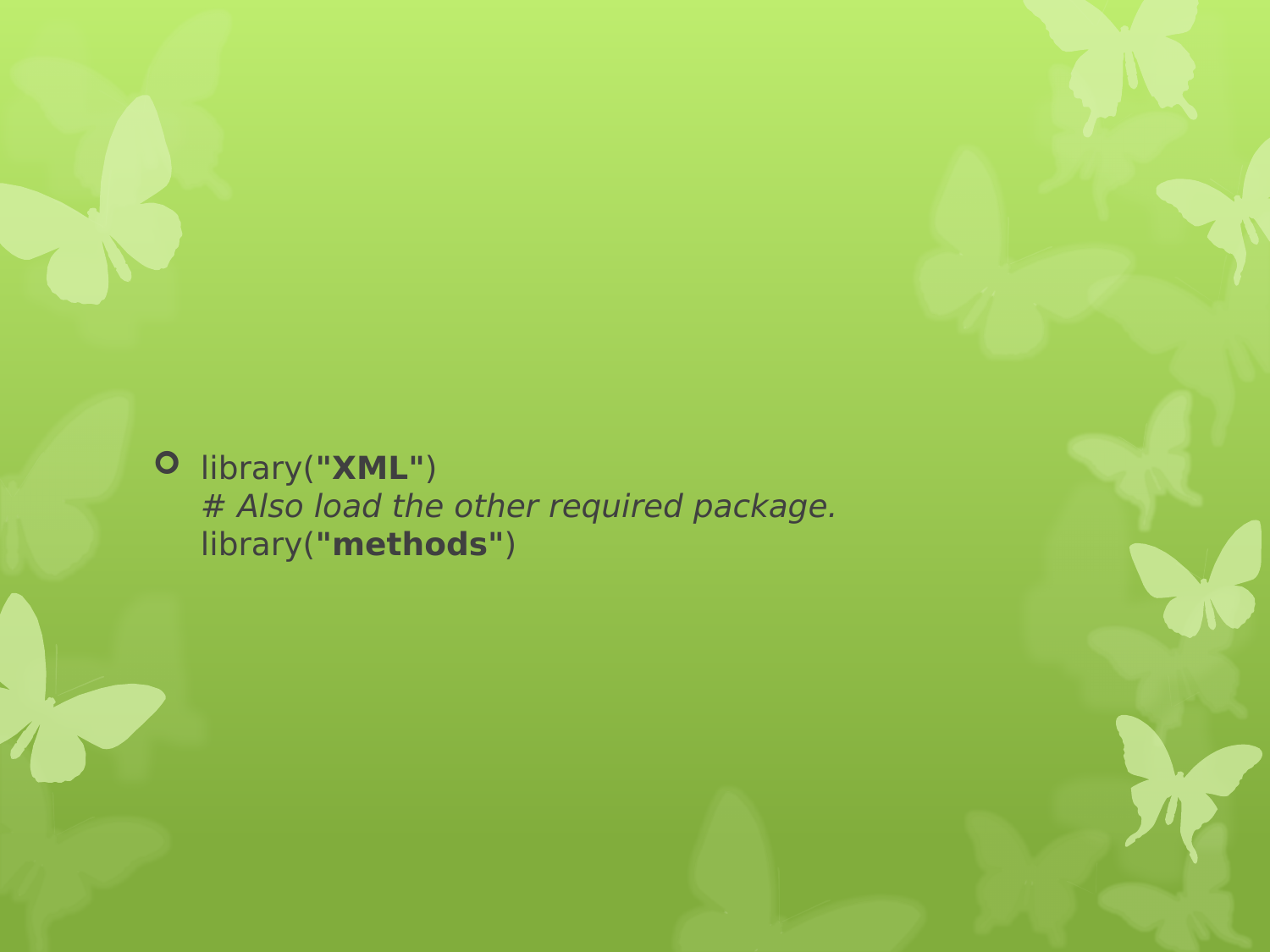

#
library("XML")
# Also load the other required package.
library("methods")